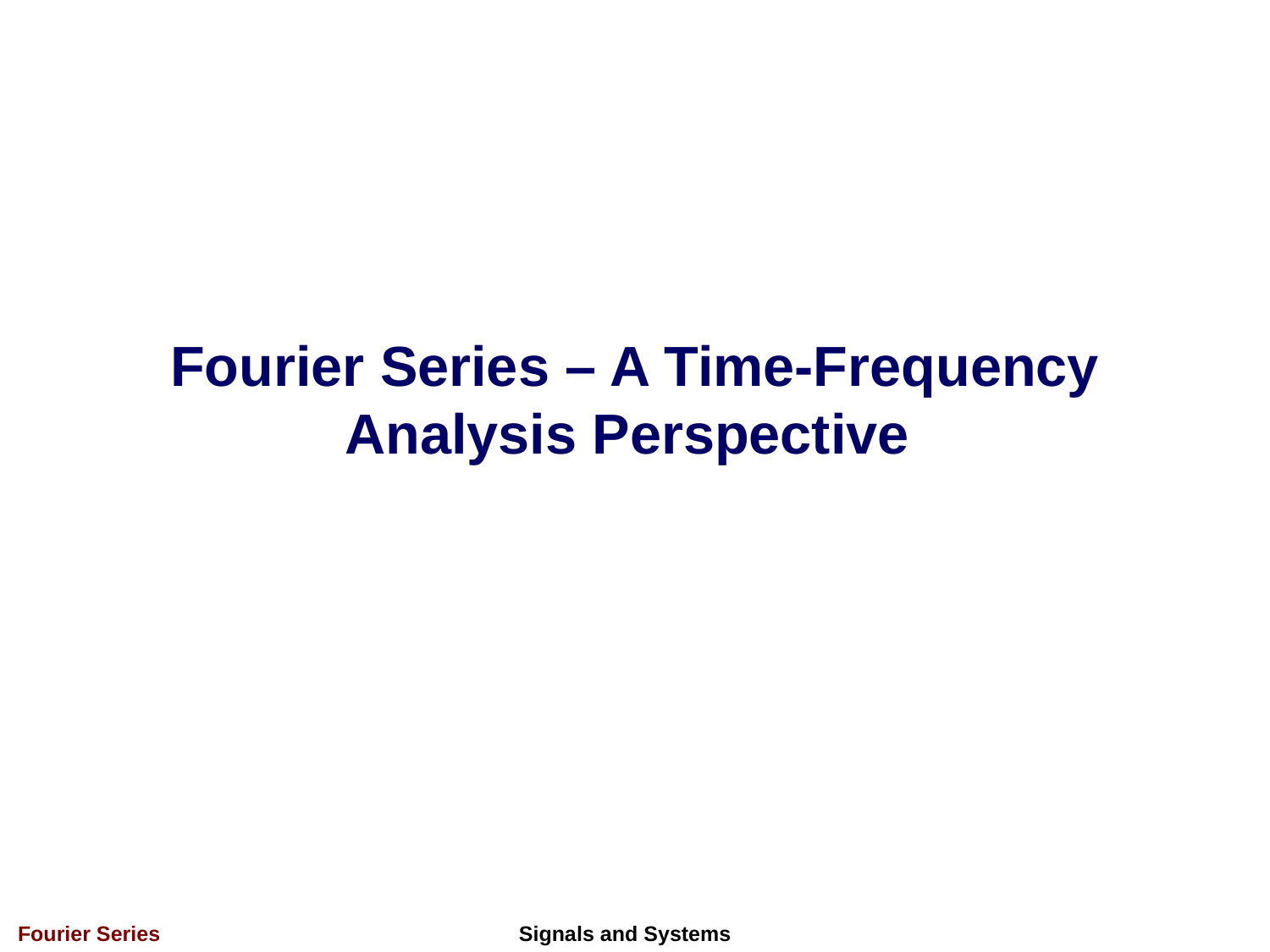

7
# Fourier Series – A Time-Frequency Analysis Perspective